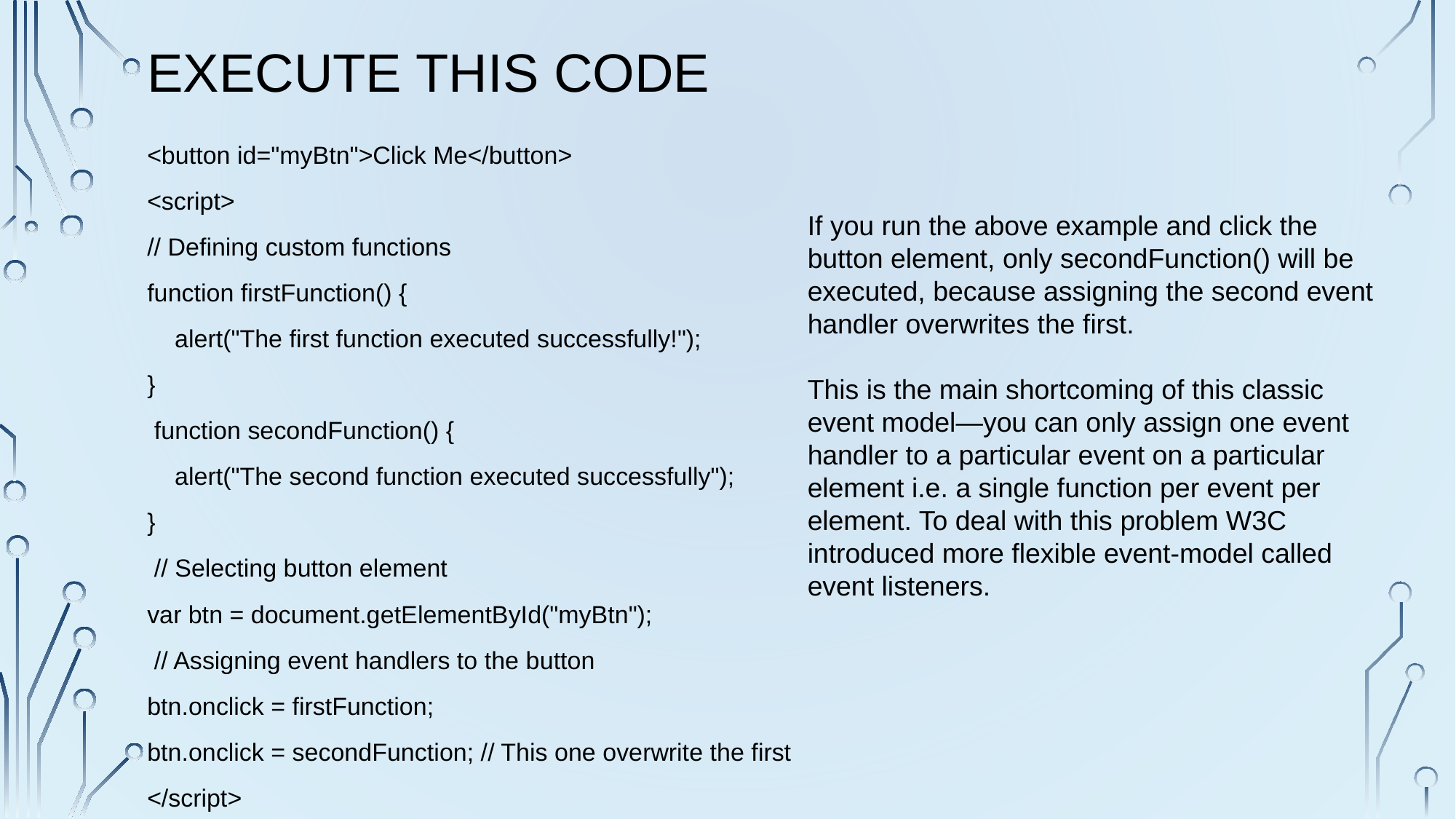

# Execute this code
<button id="myBtn">Click Me</button>
<script>
// Defining custom functions
function firstFunction() {
    alert("The first function executed successfully!");
}
 function secondFunction() {
    alert("The second function executed successfully");
}
 // Selecting button element
var btn = document.getElementById("myBtn");
 // Assigning event handlers to the button
btn.onclick = firstFunction;
btn.onclick = secondFunction; // This one overwrite the first
</script>
If you run the above example and click the button element, only secondFunction() will be executed, because assigning the second event handler overwrites the first.

This is the main shortcoming of this classic event model—you can only assign one event handler to a particular event on a particular element i.e. a single function per event per element. To deal with this problem W3C introduced more flexible event-model called event listeners.